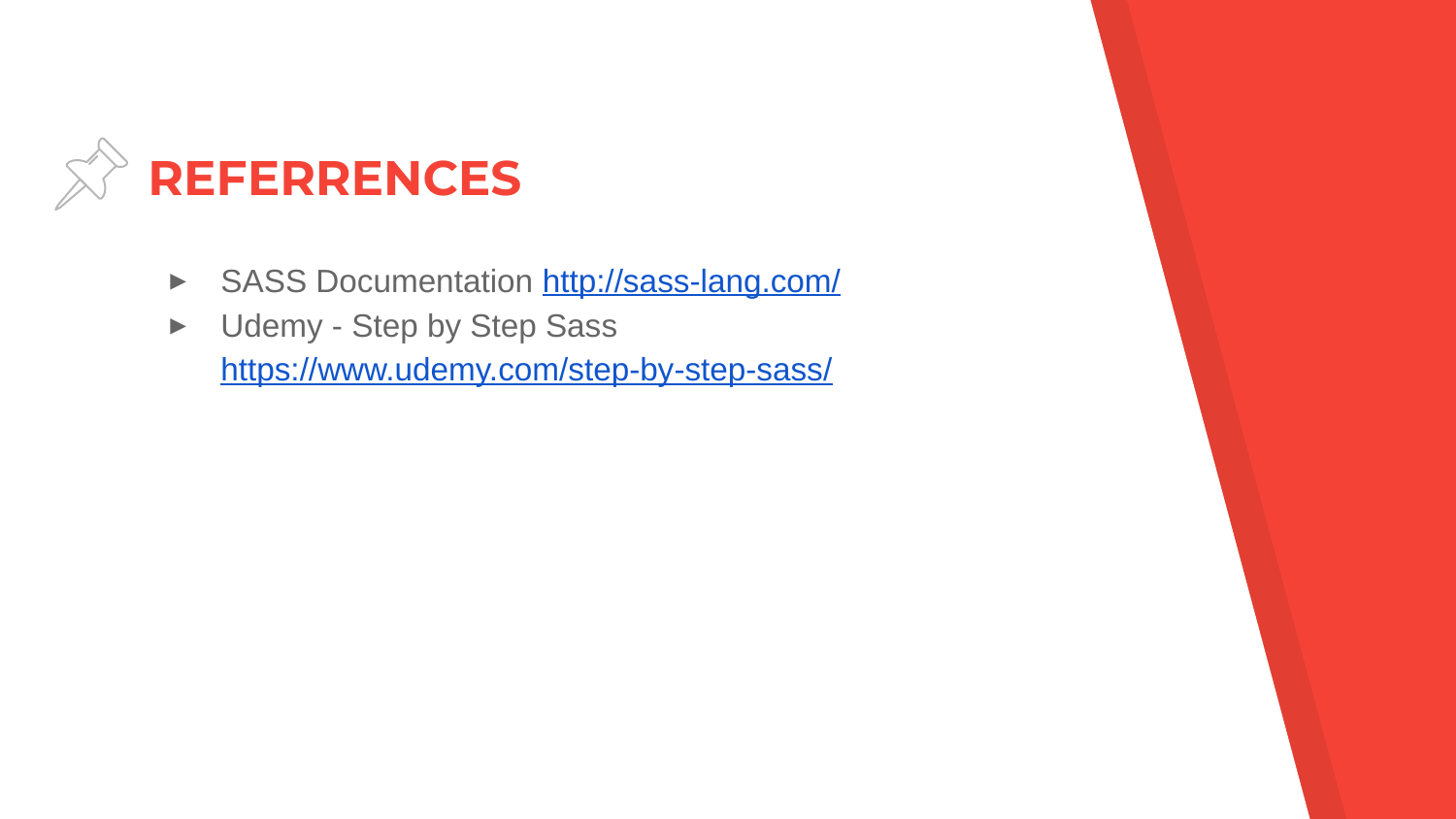

# REFERRENCES
SASS Documentation http://sass-lang.com/
Udemy - Step by Step Sass https://www.udemy.com/step-by-step-sass/